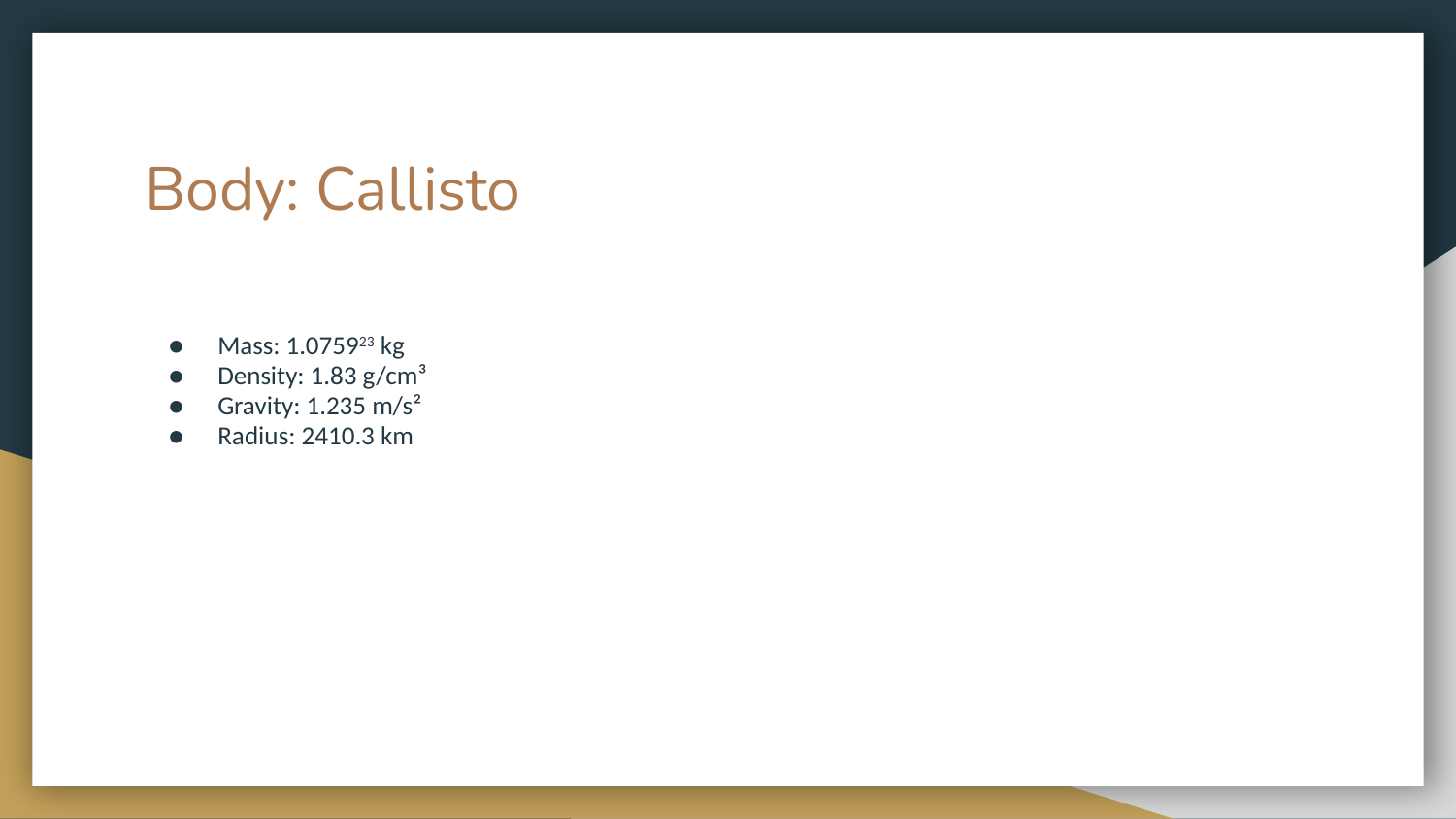

# Body: Callisto
Mass: 1.075923 kg
Density: 1.83 g/cm³
Gravity: 1.235 m/s²
Radius: 2410.3 km